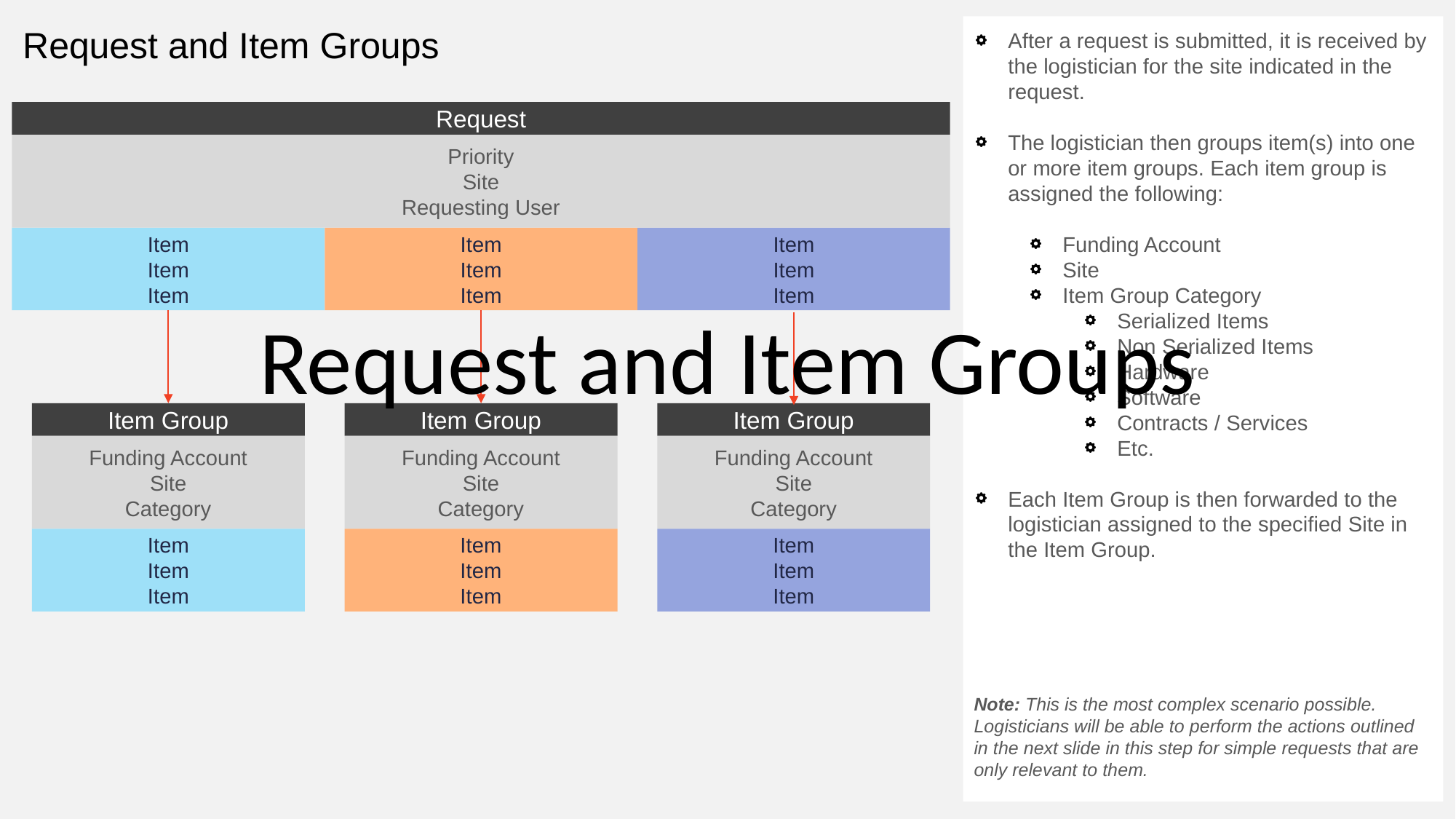

After a request is submitted, it is received by the logistician for the site indicated in the request.

The logistician then groups item(s) into one or more item groups. Each item group is assigned the following:

Funding Account
Site
Item Group Category
Serialized Items
Non Serialized Items
Hardware
Software
Contracts / Services
Etc.

Each Item Group is then forwarded to the logistician assigned to the specified Site in the Item Group.

Note: This is the most complex scenario possible. Logisticians will be able to perform the actions outlined in the next slide in this step for simple requests that are only relevant to them.
Request and Item Groups
Request
Priority
Site
Requesting User
Item
Item
Item
Item
Item
Item
Item
Item
Item
Item Group
Funding Account
Site
Category
Item
Item
Item
Item Group
Funding Account
Site
Category
Item
Item
Item
Item Group
Funding Account
Site
Category
Item
Item
Item
# Request and Item Groups